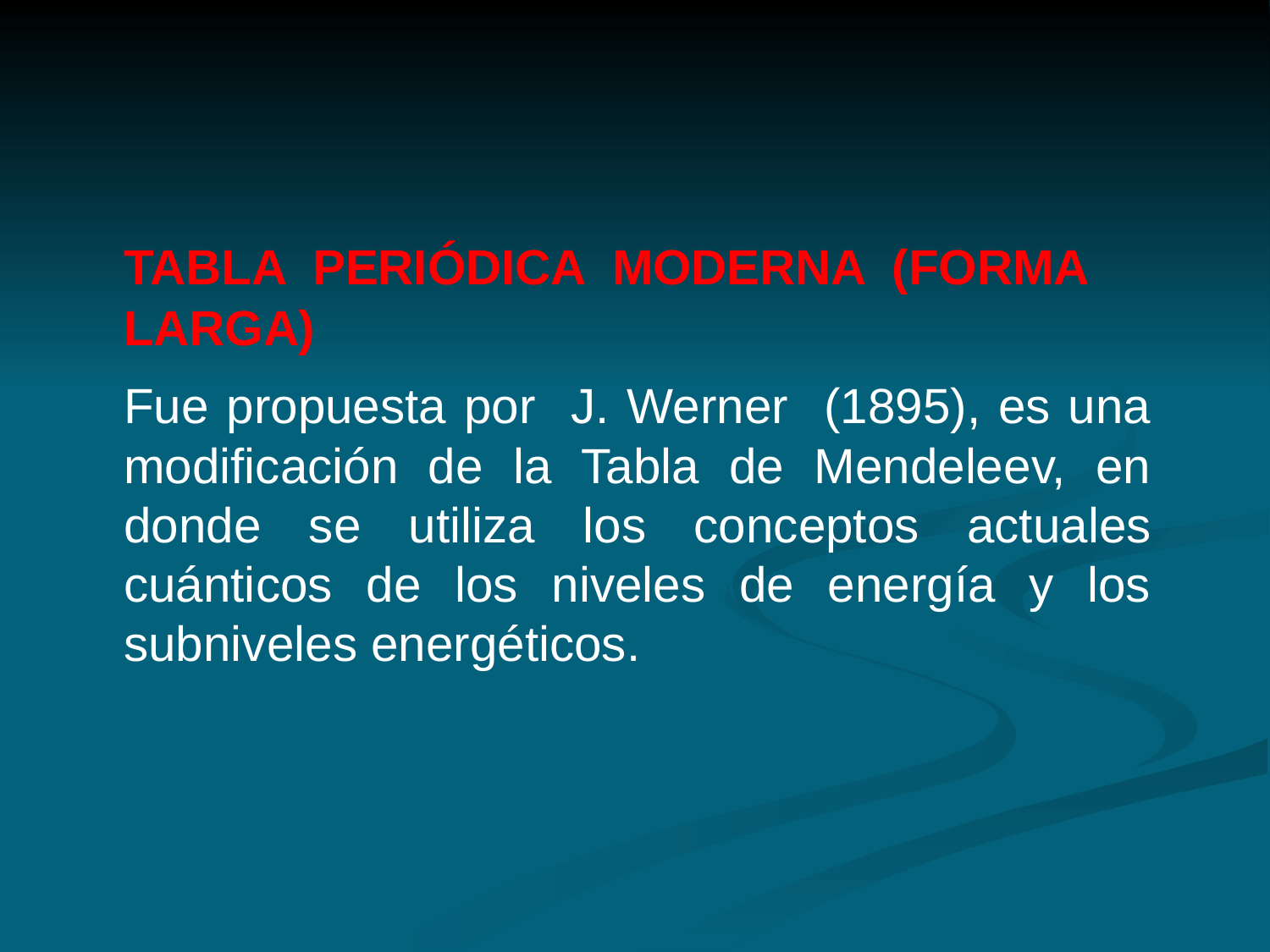

TABLA  PERIÓDICA  MODERNA  (FORMA LARGA)
	Fue propuesta por  J. Werner  (1895), es una modificación de la Tabla de Mendeleev, en donde se utiliza los conceptos actuales cuánticos de los niveles de energía y los subniveles energéticos.